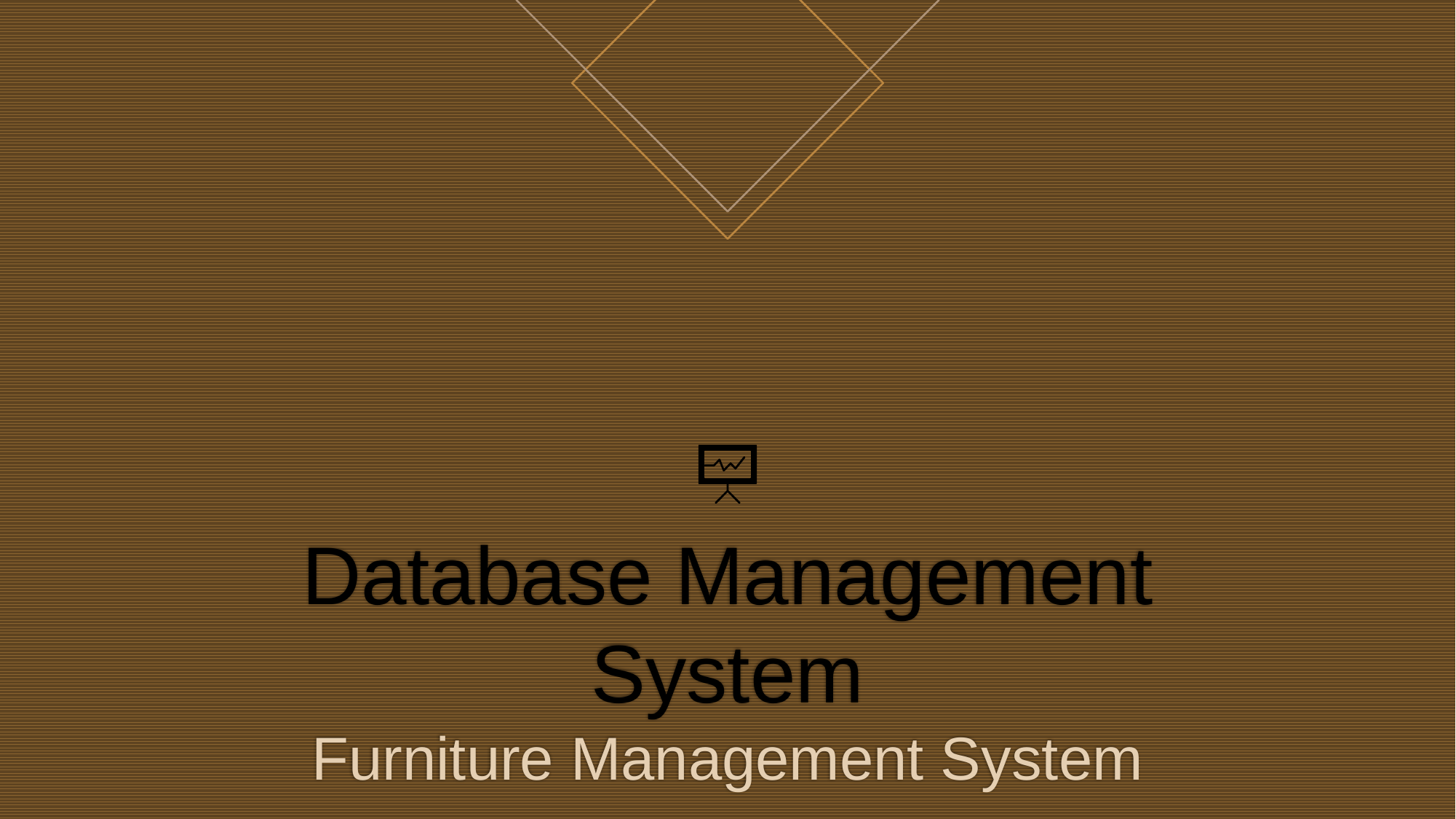

# Database Management System Furniture Management System